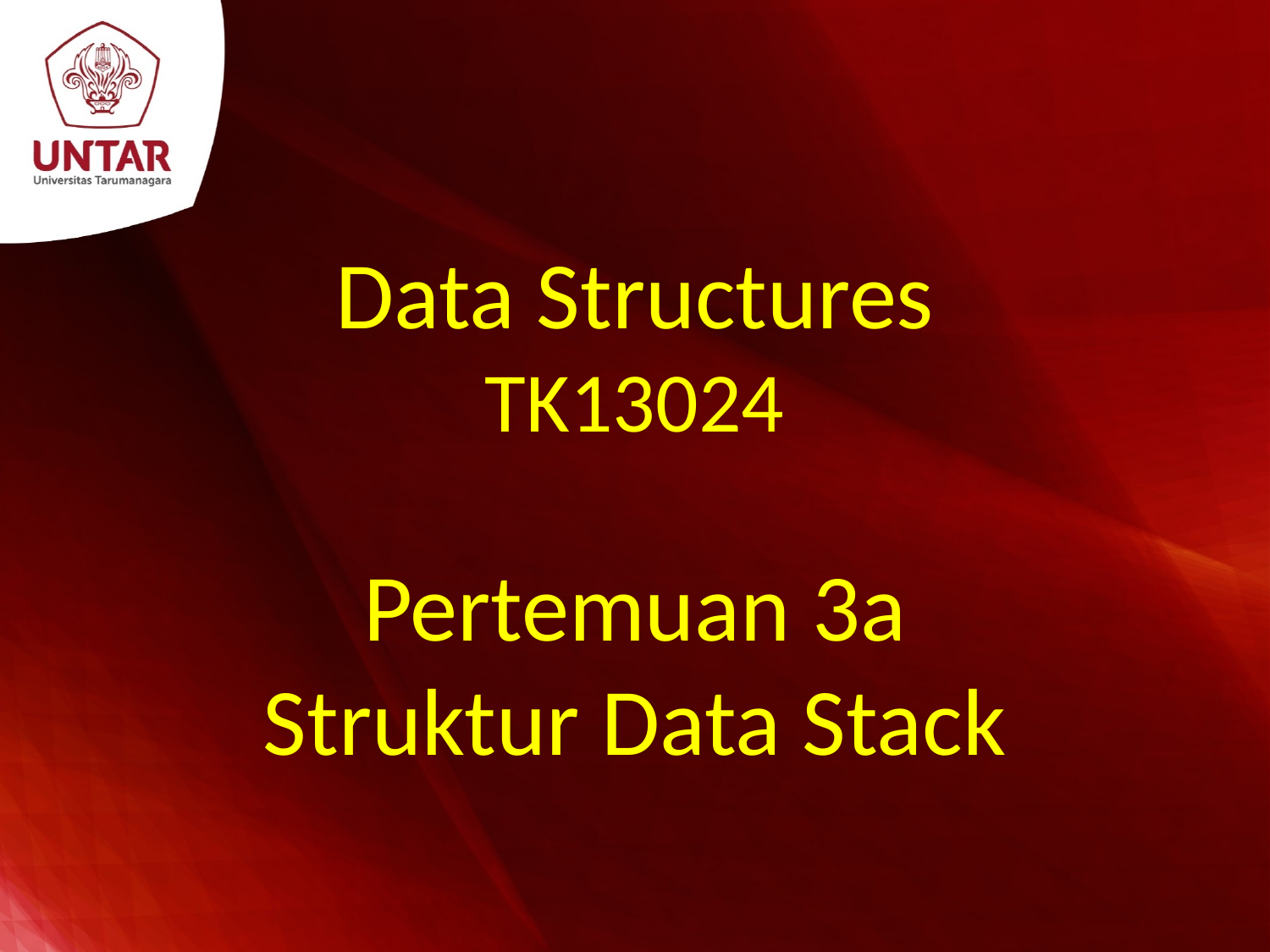

# Data Structures TK13024
Pertemuan 3a
Struktur Data Stack